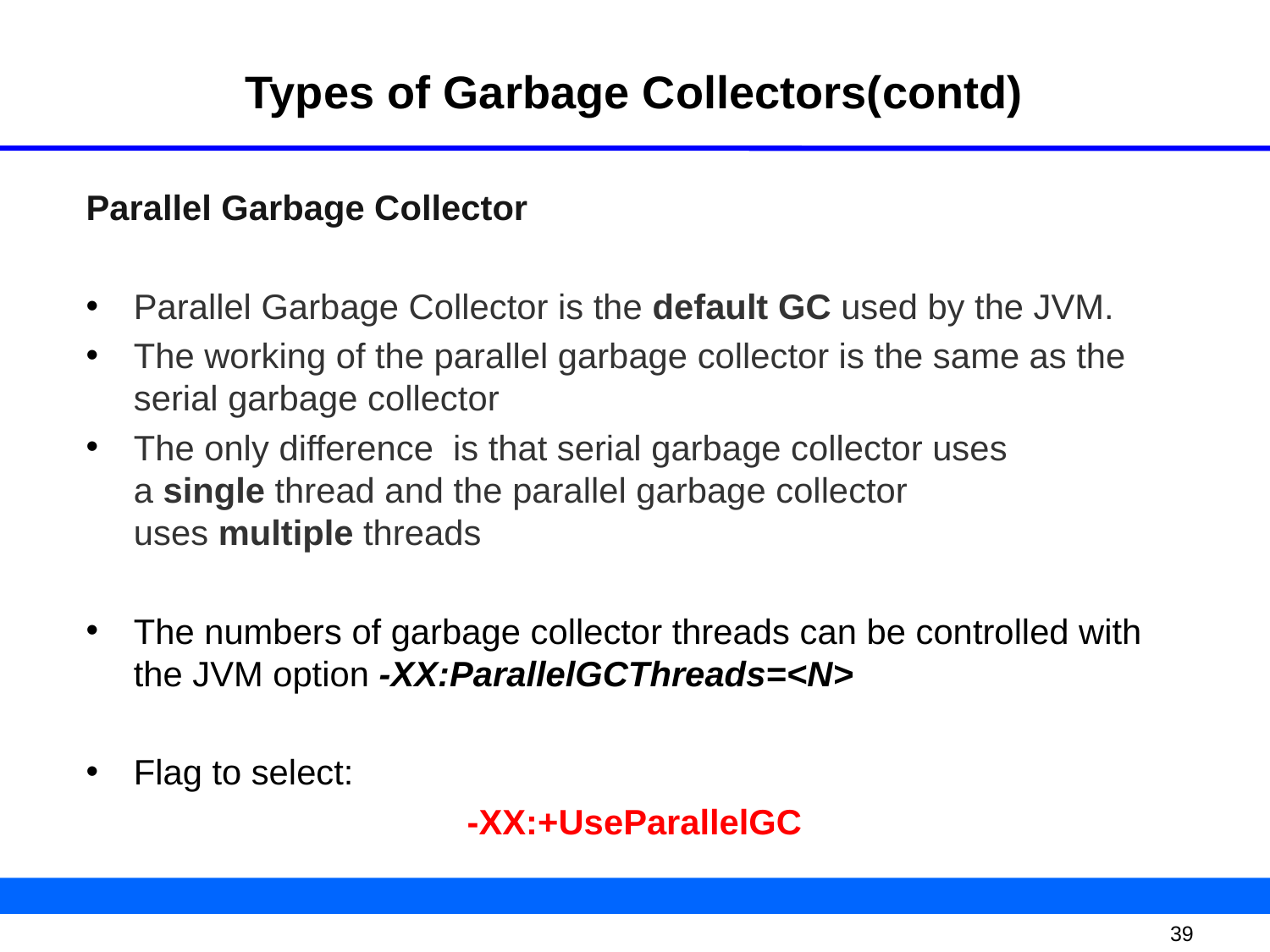

# Types of Garbage Collectors(contd)
Parallel Garbage Collector

Parallel Garbage Collector is the default GC used by the JVM.
The working of the parallel garbage collector is the same as the serial garbage collector
The only difference  is that serial garbage collector uses a single thread and the parallel garbage collector uses multiple threads

The numbers of garbage collector threads can be controlled with the JVM option -XX:ParallelGCThreads=<N>

Flag to select:
			-XX:+UseParallelGC